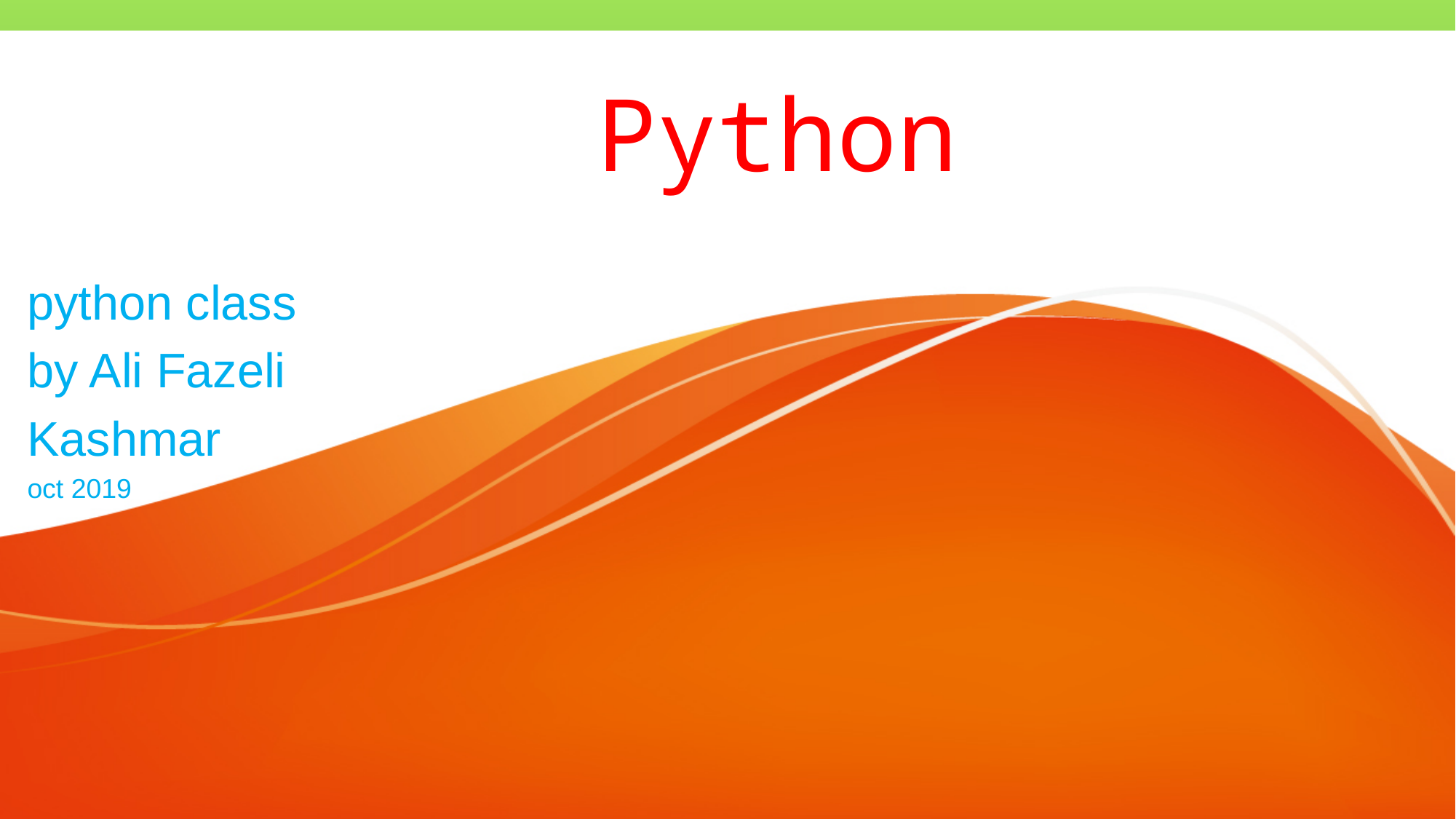

# Python
python class
by Ali Fazeli
Kashmar
oct 2019